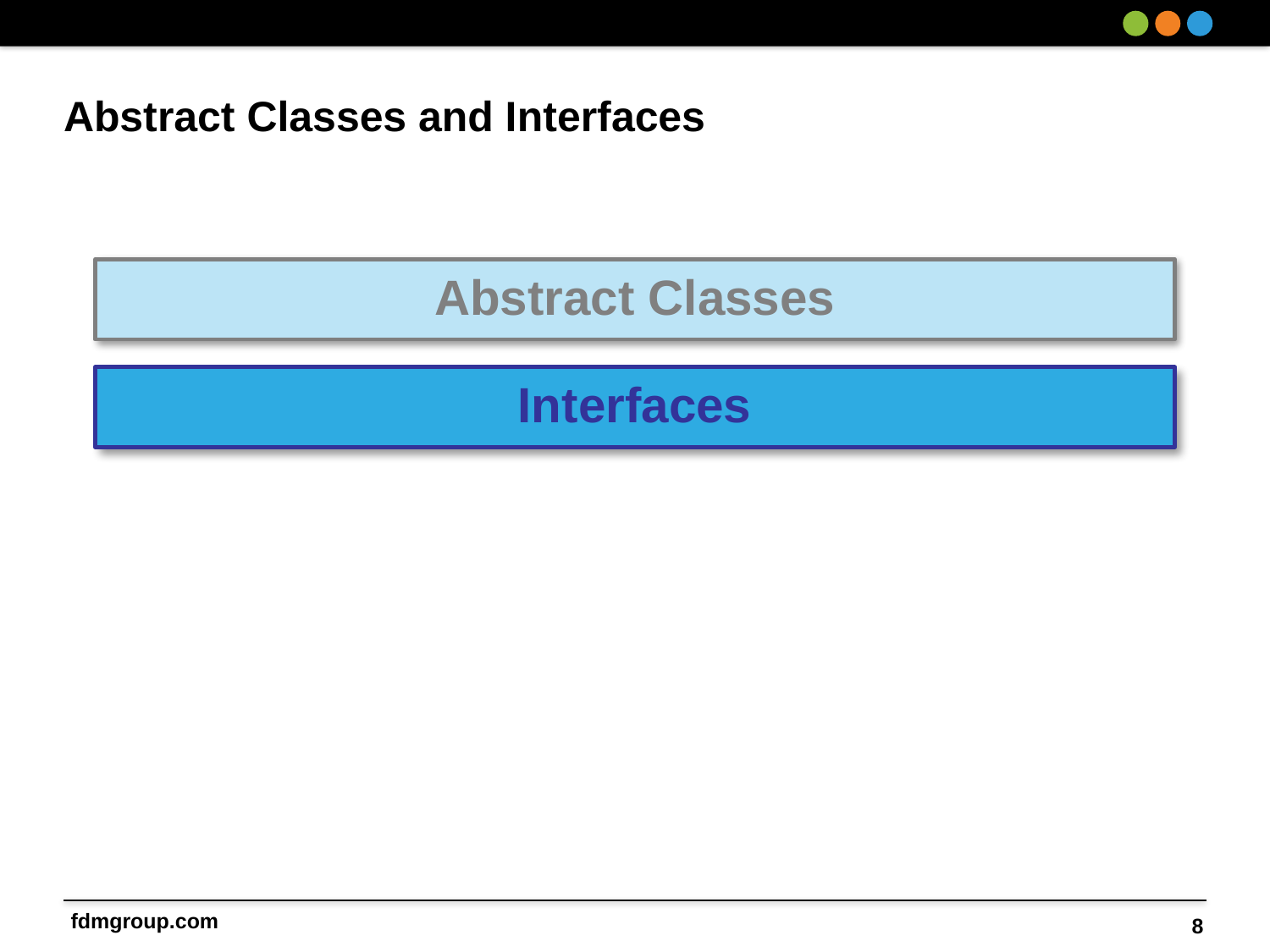

# Abstract Classes and Interfaces
Abstract Classes
Interfaces
8